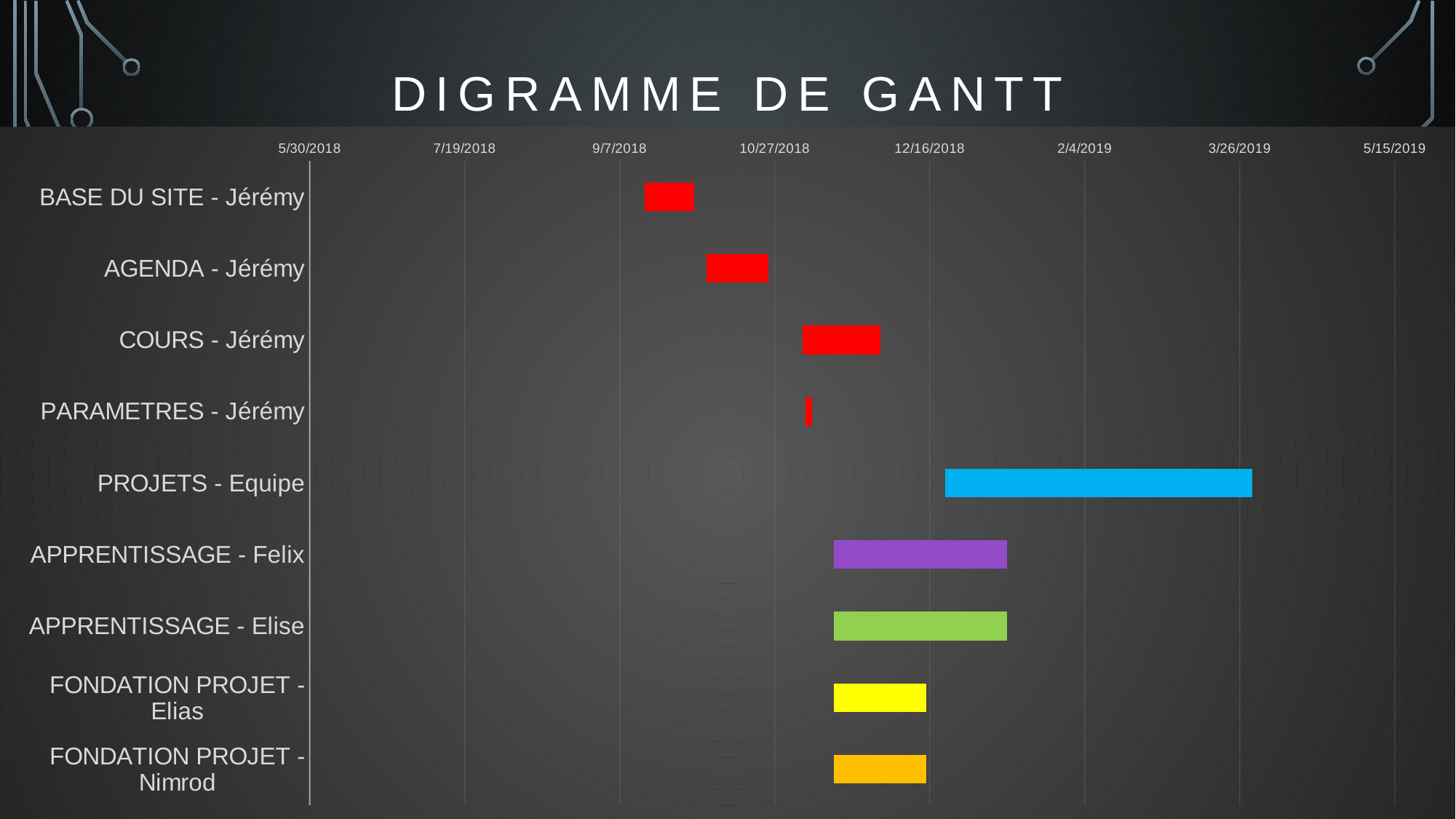

DIGRAMME DE GANTT

### Chart

| Category | Date de début | Durée |
|---|---|---|
| BASE DU SITE - Jérémy | 43358.0 | 16.0 |
| AGENDA - Jérémy | 43378.0 | 20.0 |
| COURS - Jérémy | 43409.0 | 25.0 |
| PARAMETRES - Jérémy | 43410.0 | 2.0 |
| PROJETS - Equipe | 43455.0 | 99.0 |
| APPRENTISSAGE - Felix | 43419.0 | 56.0 |
| APPRENTISSAGE - Elise | 43419.0 | 56.0 |
| FONDATION PROJET - Elias | 43419.0 | 30.0 |
| FONDATION PROJET - Nimrod | 43419.0 | 30.0 |